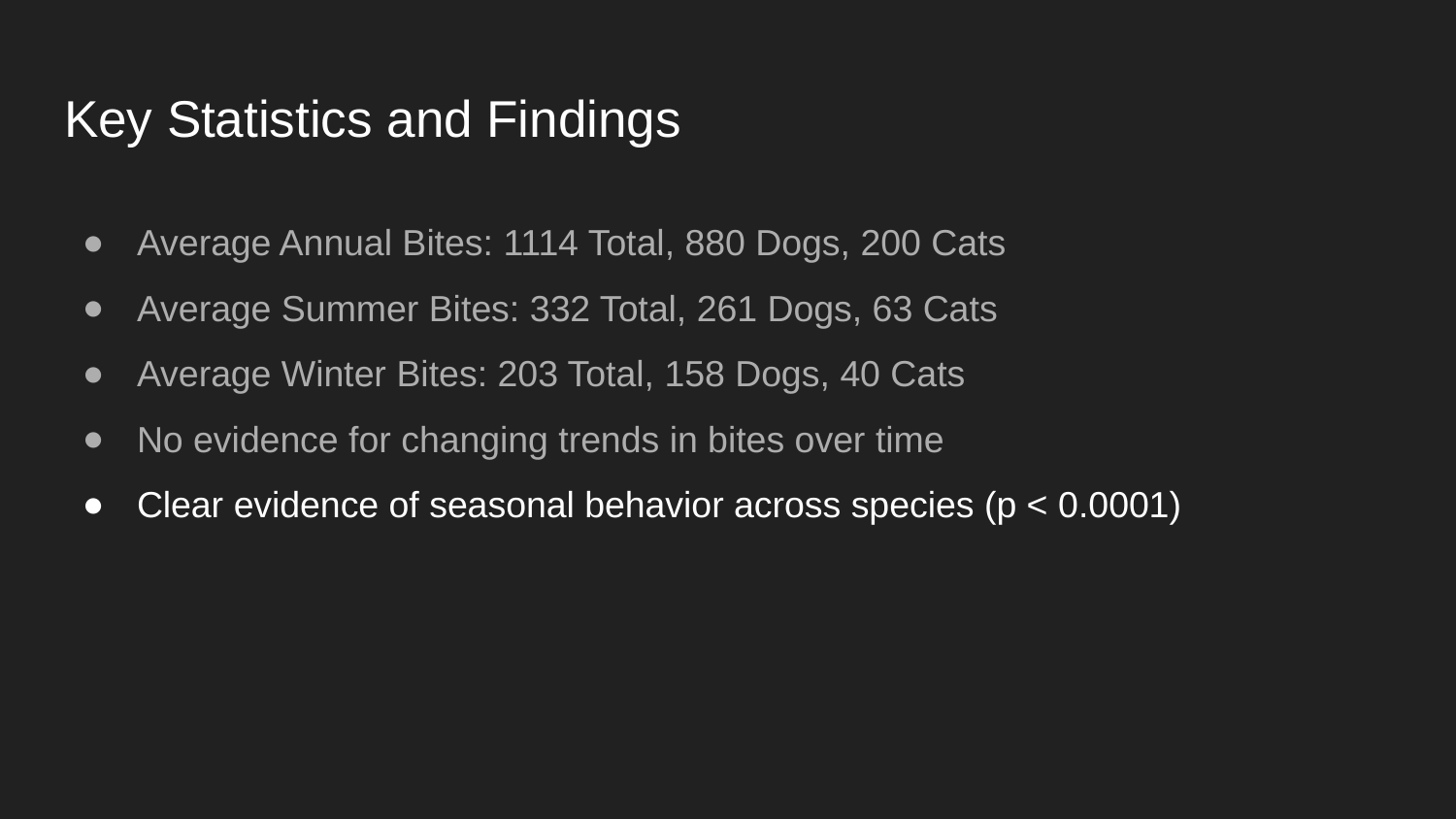

# Key Statistics and Findings
Average Annual Bites: 1114 Total, 880 Dogs, 200 Cats
Average Summer Bites: 332 Total, 261 Dogs, 63 Cats
Average Winter Bites: 203 Total, 158 Dogs, 40 Cats
No evidence for changing trends in bites over time
Clear evidence of seasonal behavior across species (p < 0.0001)